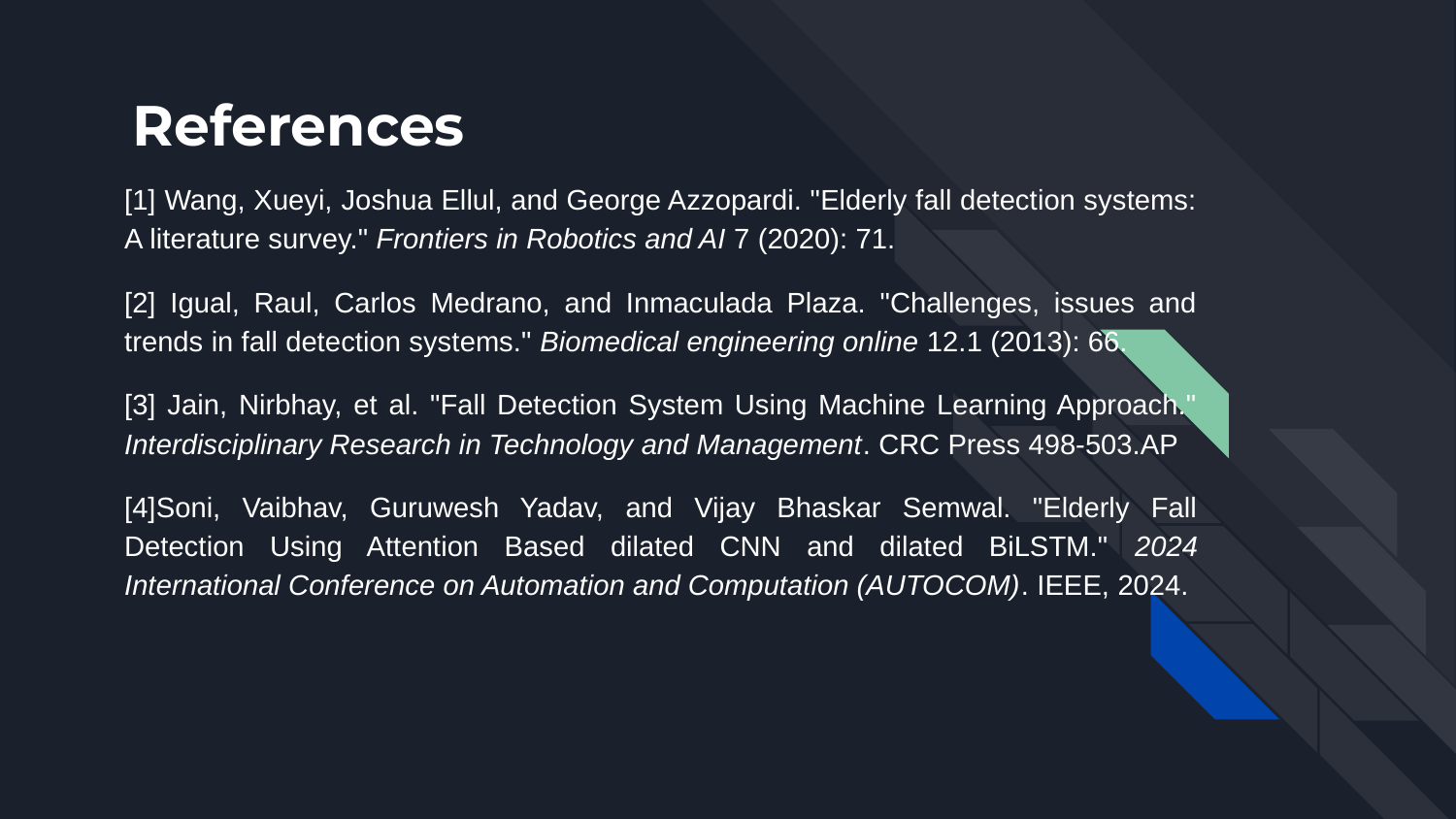

# References
[1] Wang, Xueyi, Joshua Ellul, and George Azzopardi. "Elderly fall detection systems: A literature survey." Frontiers in Robotics and AI 7 (2020): 71.
[2] Igual, Raul, Carlos Medrano, and Inmaculada Plaza. "Challenges, issues and trends in fall detection systems." Biomedical engineering online 12.1 (2013): 66.
[3] Jain, Nirbhay, et al. "Fall Detection System Using Machine Learning Approach." Interdisciplinary Research in Technology and Management. CRC Press 498-503.AP
[4]Soni, Vaibhav, Guruwesh Yadav, and Vijay Bhaskar Semwal. "Elderly Fall Detection Using Attention Based dilated CNN and dilated BiLSTM." 2024 International Conference on Automation and Computation (AUTOCOM). IEEE, 2024.